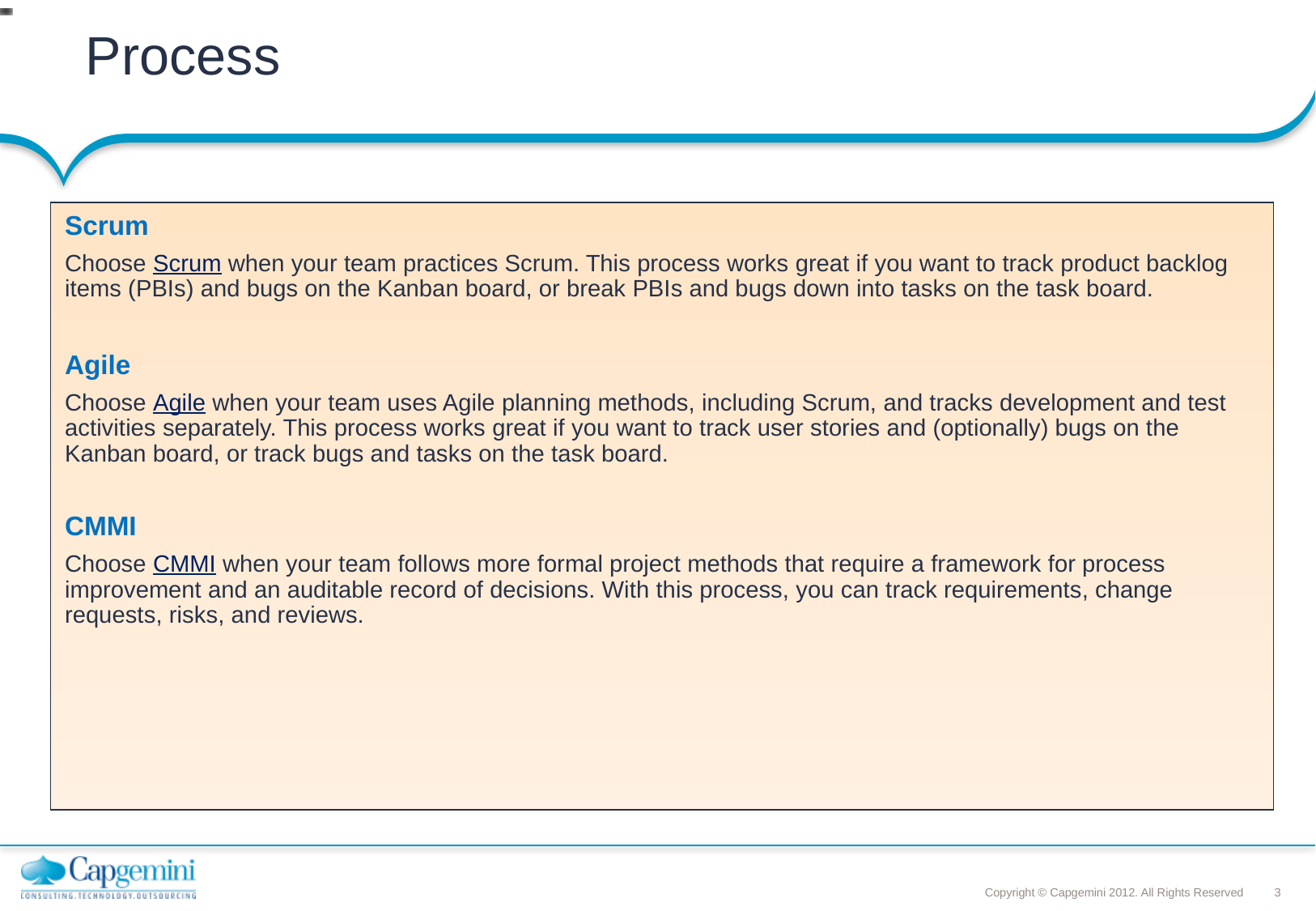

# Process
Scrum
Choose Scrum when your team practices Scrum. This process works great if you want to track product backlog items (PBIs) and bugs on the Kanban board, or break PBIs and bugs down into tasks on the task board.

Agile
Choose Agile when your team uses Agile planning methods, including Scrum, and tracks development and test activities separately. This process works great if you want to track user stories and (optionally) bugs on the Kanban board, or track bugs and tasks on the task board.

CMMI
Choose CMMI when your team follows more formal project methods that require a framework for process improvement and an auditable record of decisions. With this process, you can track requirements, change requests, risks, and reviews.